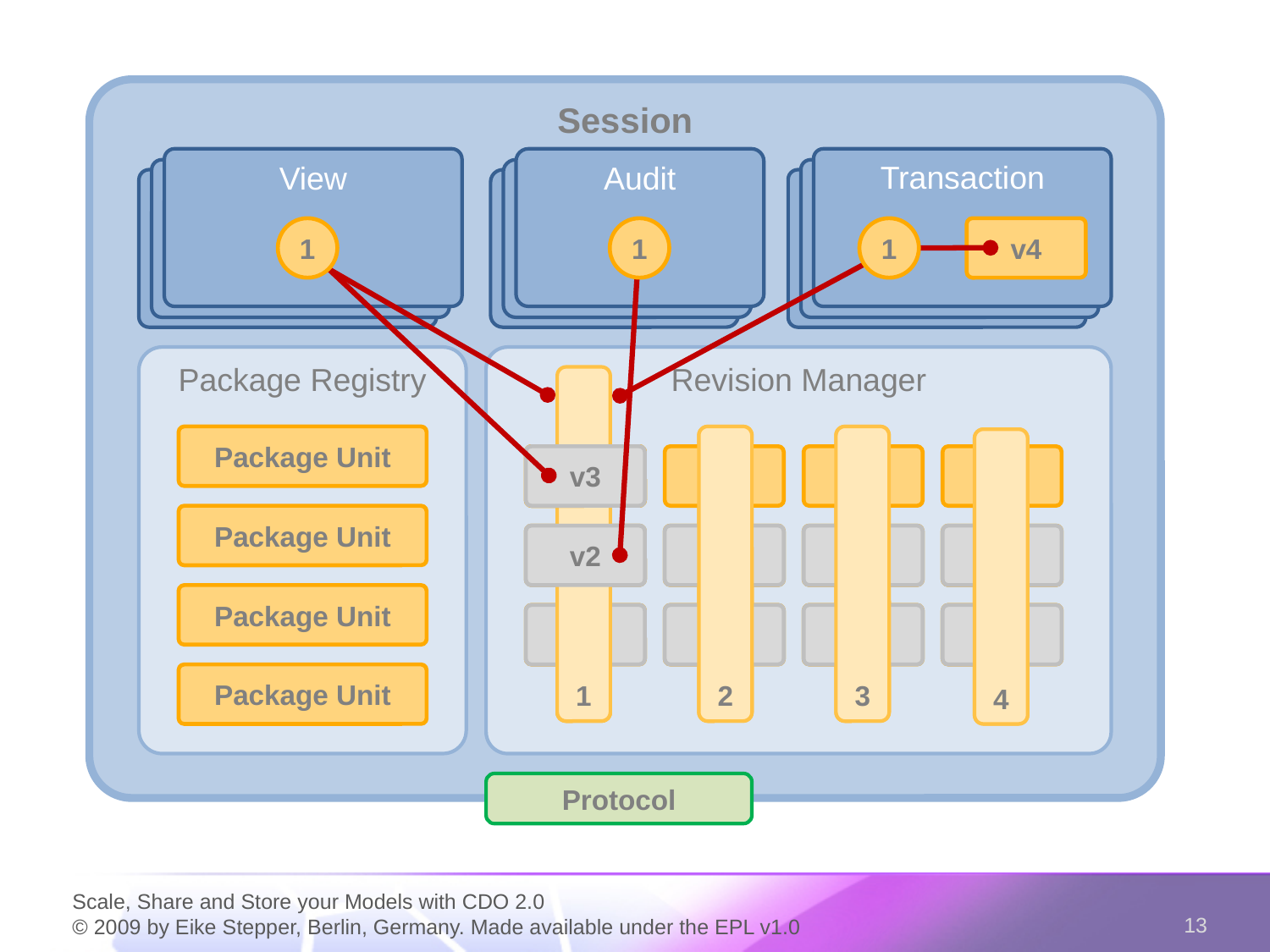

Session

Session
Protocol
View
View
View
Audit
Audit
Audit
Transaction
Transaction
Transaction
1
1
1
v4
Package Registry
Revision Manager
1
Package Unit
1
1
2
2
3
3
4
4
v3
v3
v3
v3
v3
v3
Package Unit
v2
v2
v2
v2
v2
v2
v2
v2
v2
Package Unit
v1
v1
v1
v1
v1
v1
v1
v1
Package Unit
Protocol
1100101001110111010010011110101110101

Scale, Share and Store your Models with CDO 2.0
© 2009 by Eike Stepper, Berlin, Germany. Made available under the EPL v1.0
13